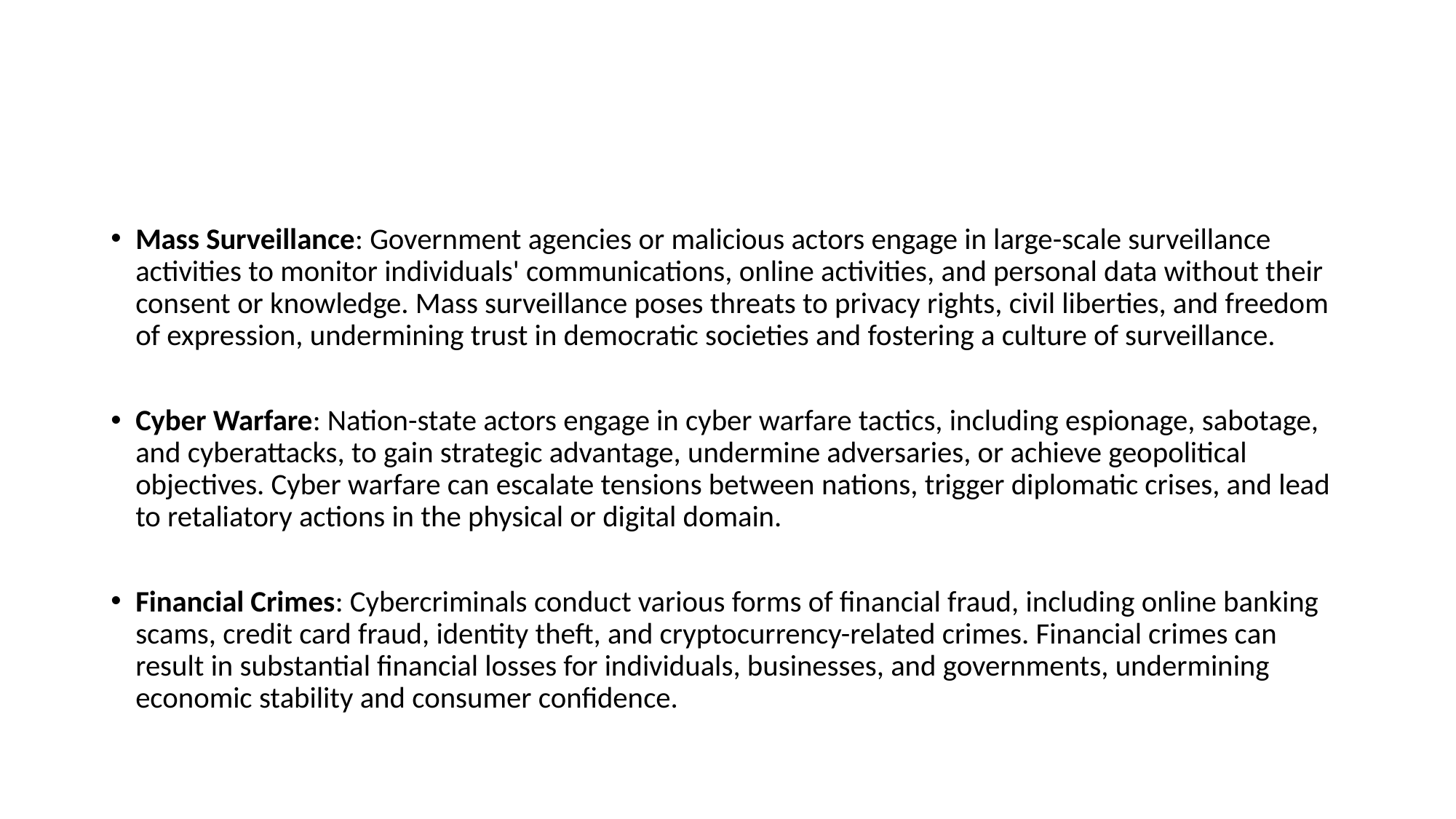

#
Mass Surveillance: Government agencies or malicious actors engage in large-scale surveillance activities to monitor individuals' communications, online activities, and personal data without their consent or knowledge. Mass surveillance poses threats to privacy rights, civil liberties, and freedom of expression, undermining trust in democratic societies and fostering a culture of surveillance.

Cyber Warfare: Nation-state actors engage in cyber warfare tactics, including espionage, sabotage, and cyberattacks, to gain strategic advantage, undermine adversaries, or achieve geopolitical objectives. Cyber warfare can escalate tensions between nations, trigger diplomatic crises, and lead to retaliatory actions in the physical or digital domain.

Financial Crimes: Cybercriminals conduct various forms of financial fraud, including online banking scams, credit card fraud, identity theft, and cryptocurrency-related crimes. Financial crimes can result in substantial financial losses for individuals, businesses, and governments, undermining economic stability and consumer confidence.